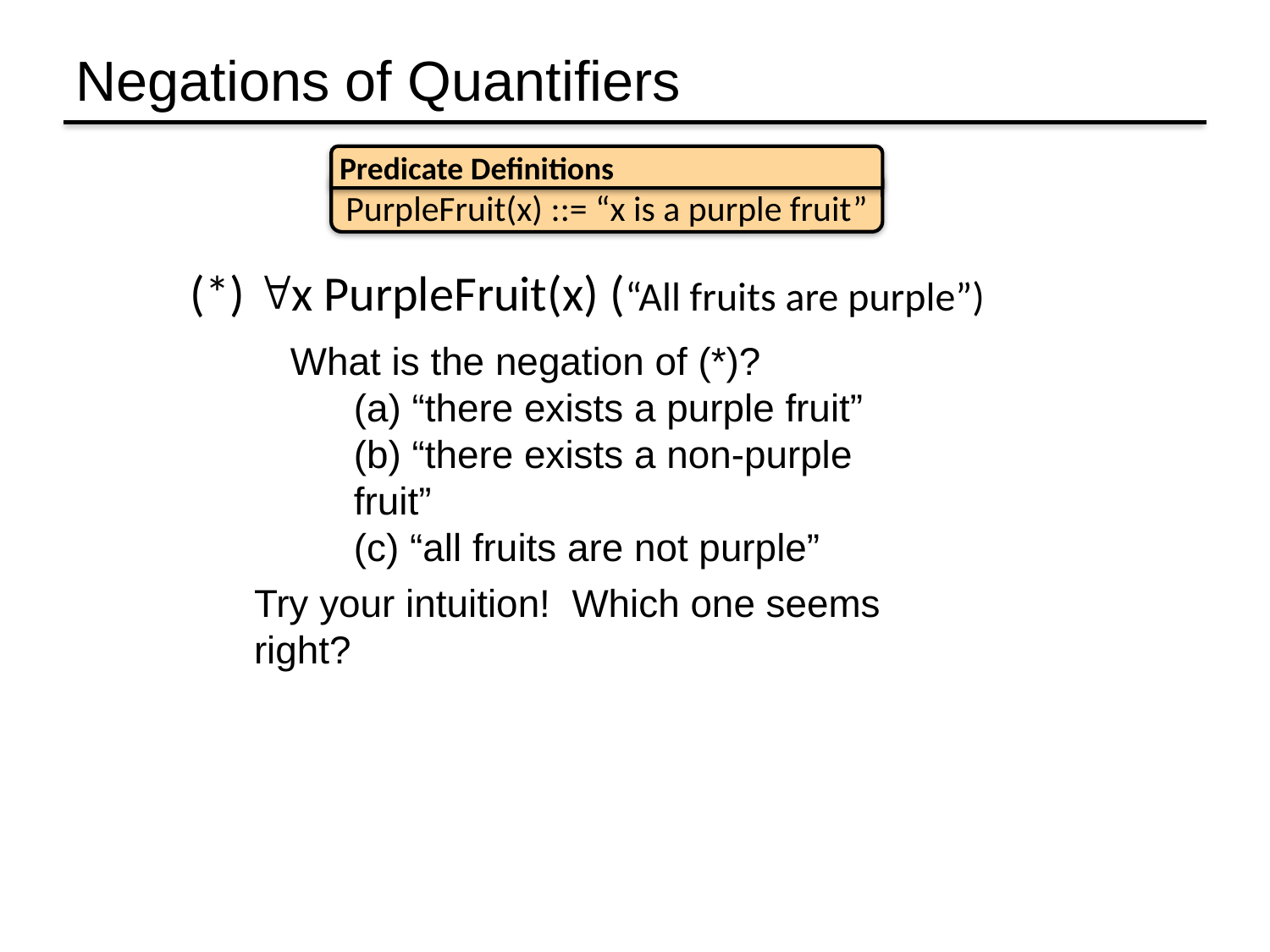

# Negations of Quantifiers
Predicate Definitions
PurpleFruit(x) ::= “x is a purple fruit”
(*) ∀x PurpleFruit(x) (“All fruits are purple”)
What is the negation of (*)?
(a) “there exists a purple fruit”
(b) “there exists a non-purple fruit”
(c) “all fruits are not purple”
Try your intuition!  Which one seems right?